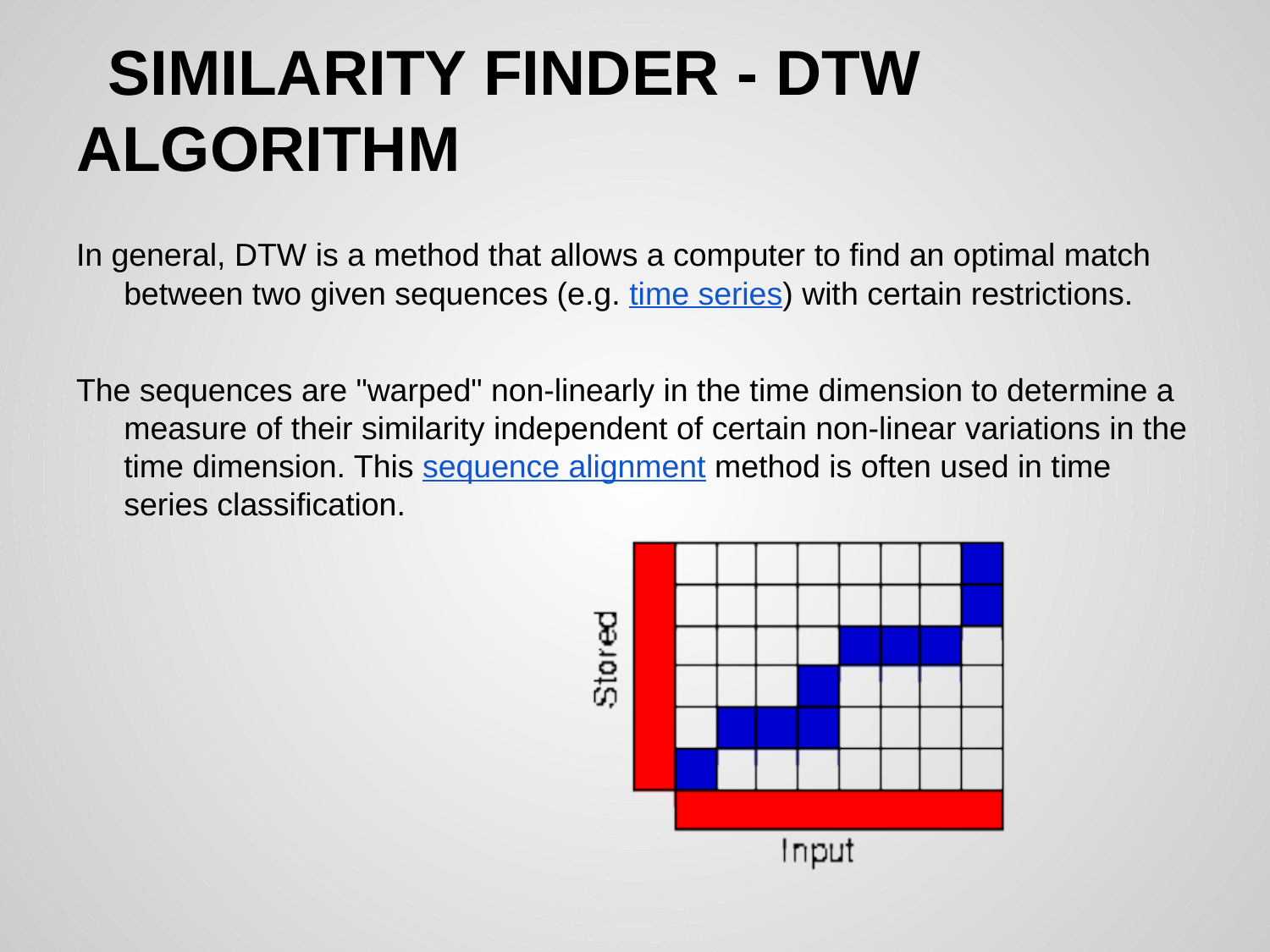

# SIMILARITY FINDER - DTW ALGORITHM
In general, DTW is a method that allows a computer to find an optimal match between two given sequences (e.g. time series) with certain restrictions.

The sequences are "warped" non-linearly in the time dimension to determine a measure of their similarity independent of certain non-linear variations in the time dimension. This sequence alignment method is often used in time series classification.